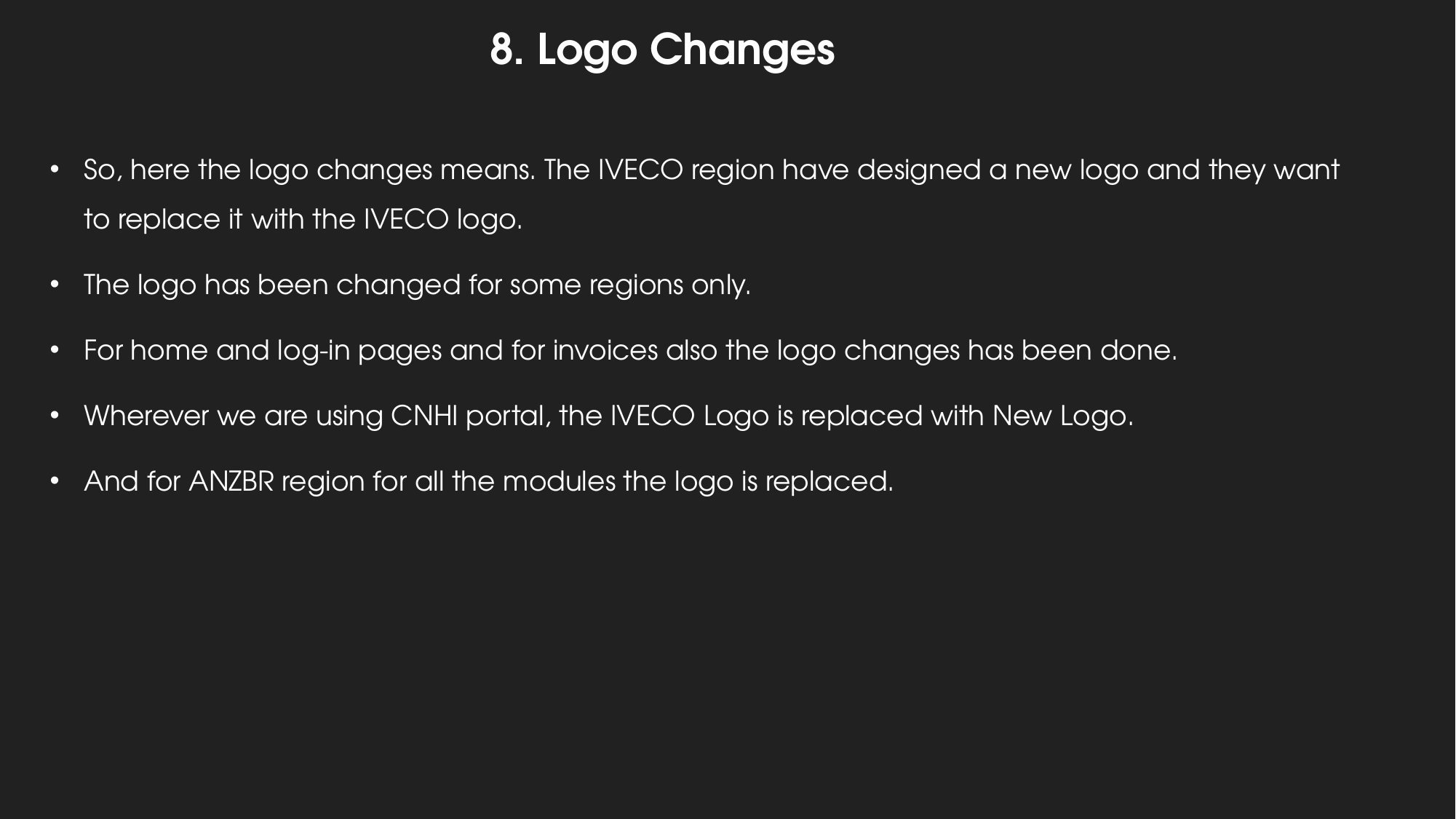

8. Logo Changes
So, here the logo changes means. The IVECO region have designed a new logo and they want to replace it with the IVECO logo.

The logo has been changed for some regions only.

For home and log-in pages and for invoices also the logo changes has been done.

Wherever we are using CNHI portal, the IVECO Logo is replaced with New Logo.

And for ANZBR region for all the modules the logo is replaced.